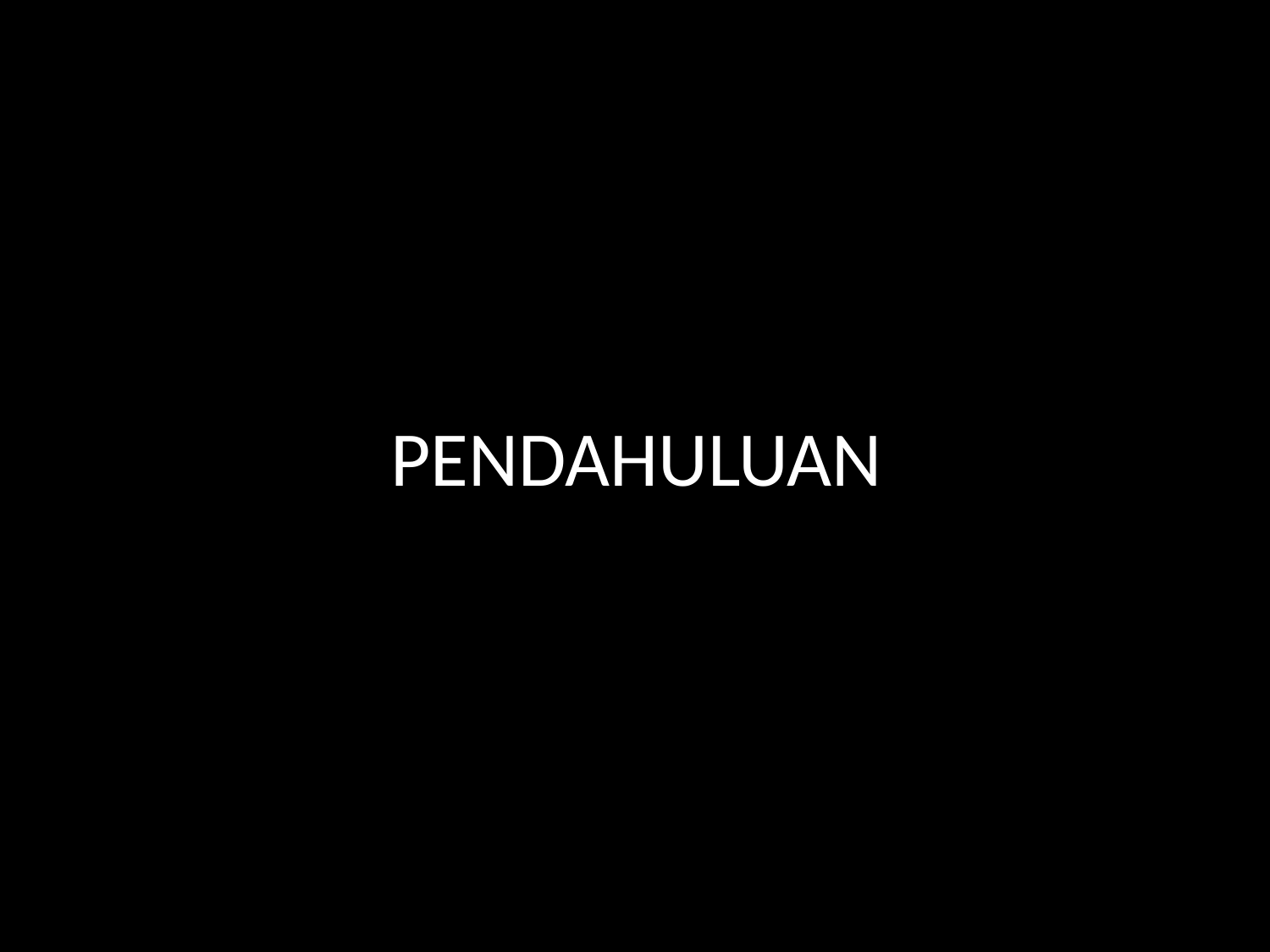

# PENDAHULUAN
Pembangunan Single Sign-On untuk Autentikasi Pengguna Berbasis Token